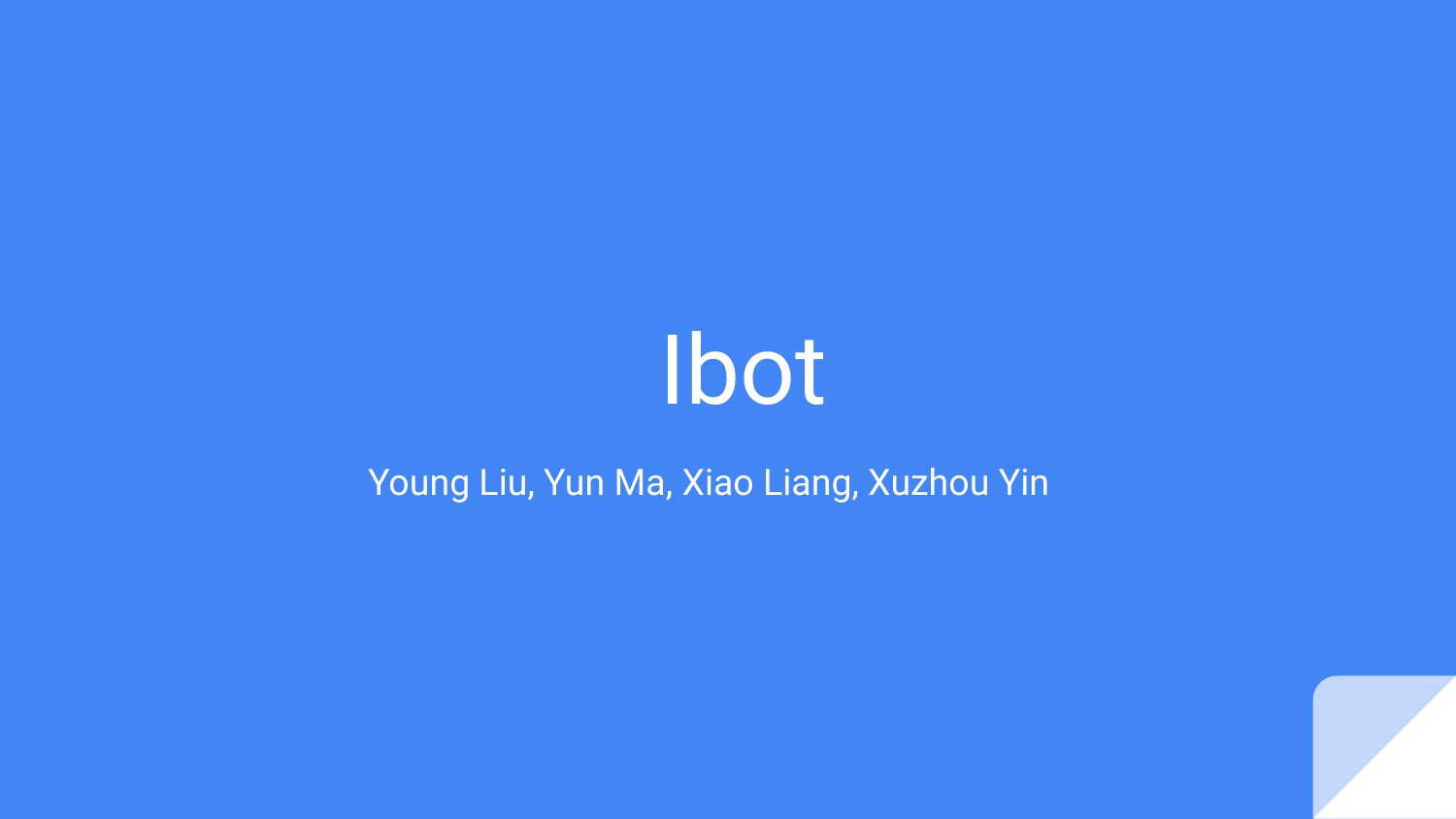

# Ibot
Young Liu, Yun Ma, Xiao Liang, Xuzhou Yin